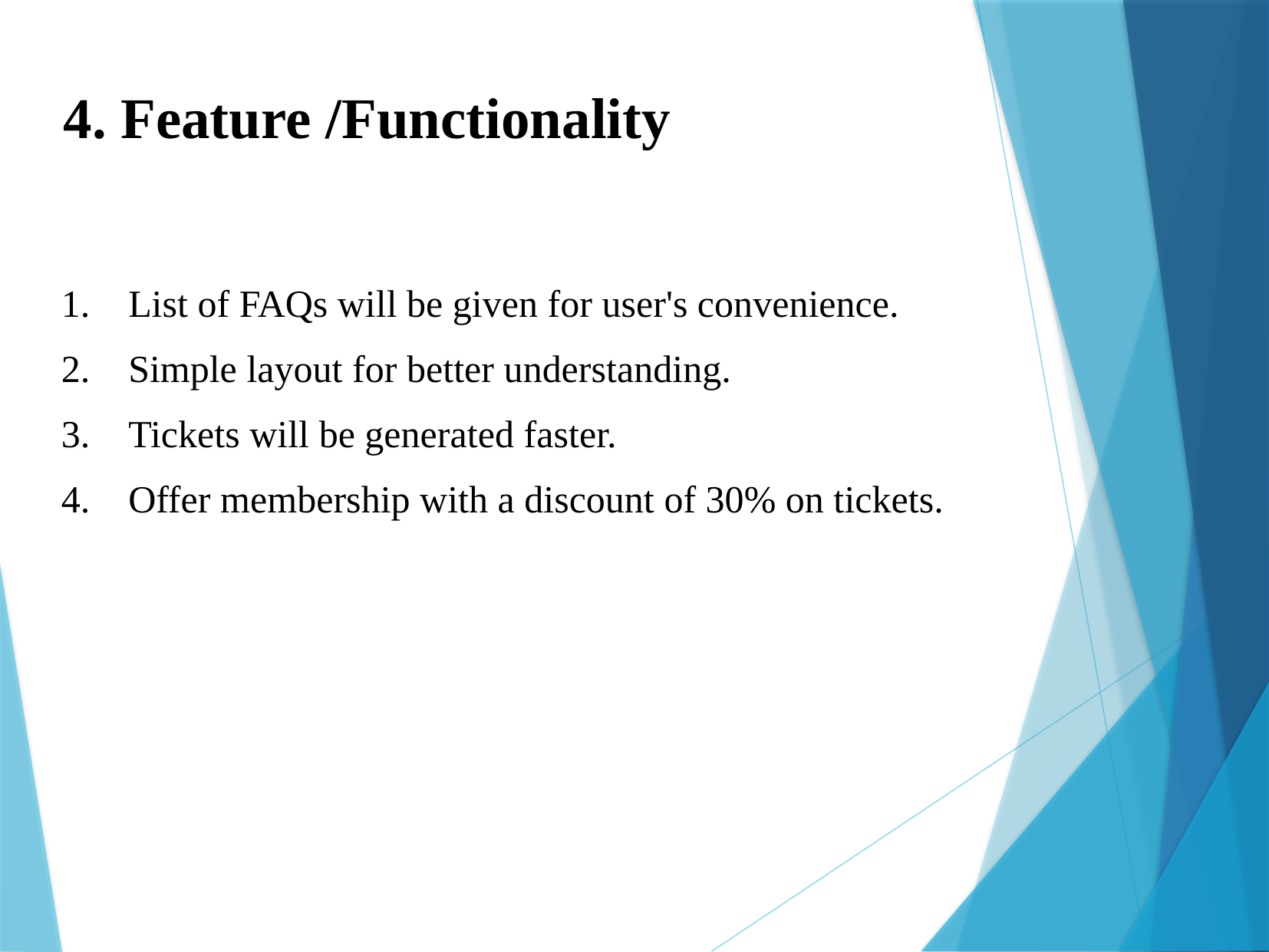

4. Feature /Functionality
 List of FAQs will be given for user's convenience.
 Simple layout for better understanding.
 Tickets will be generated faster.
 Offer membership with a discount of 30% on tickets.